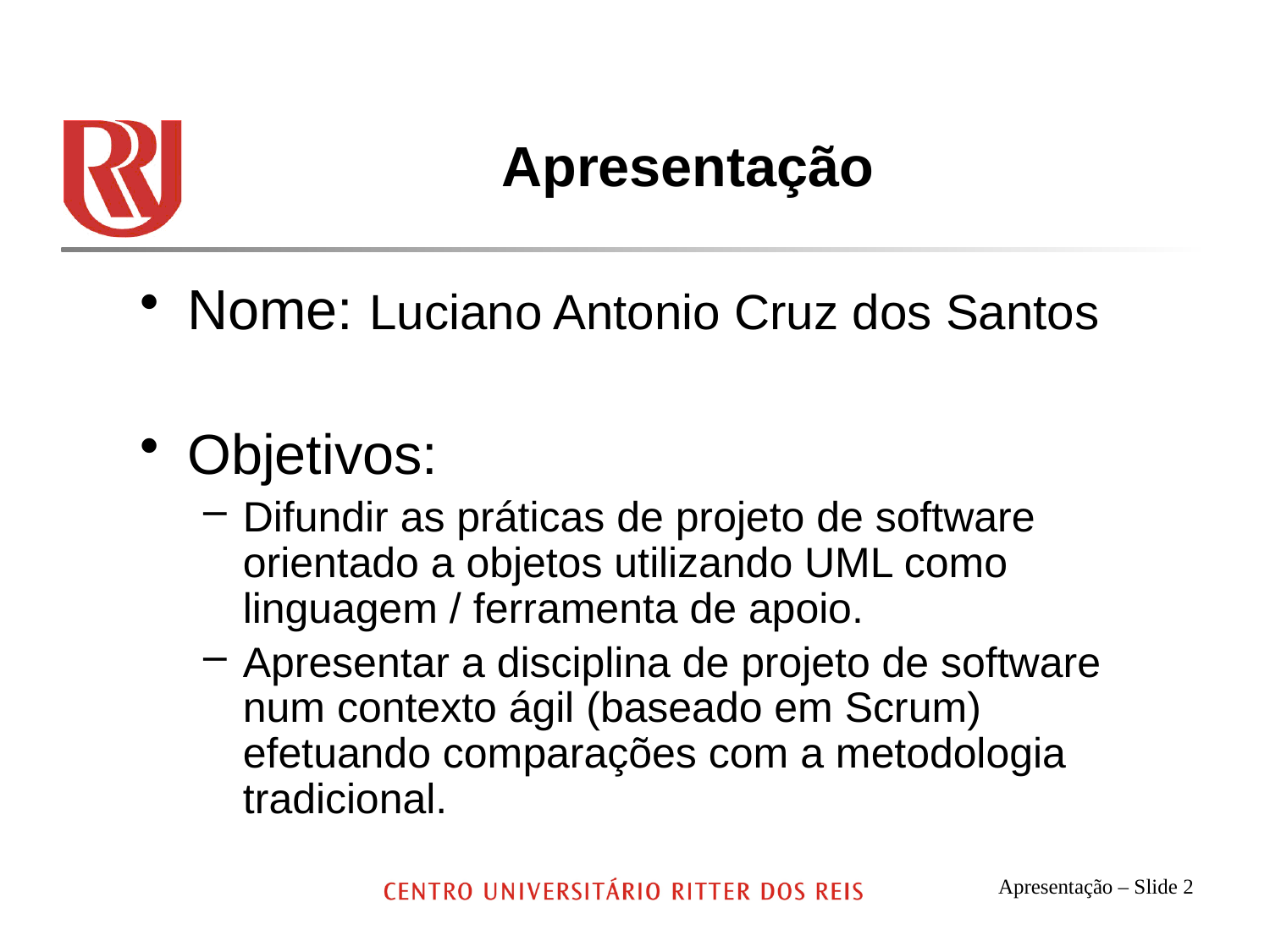

# Apresentação
Nome: Luciano Antonio Cruz dos Santos

Objetivos:
Difundir as práticas de projeto de software orientado a objetos utilizando UML como linguagem / ferramenta de apoio.
Apresentar a disciplina de projeto de software num contexto ágil (baseado em Scrum) efetuando comparações com a metodologia tradicional.
Apresentação – Slide 2